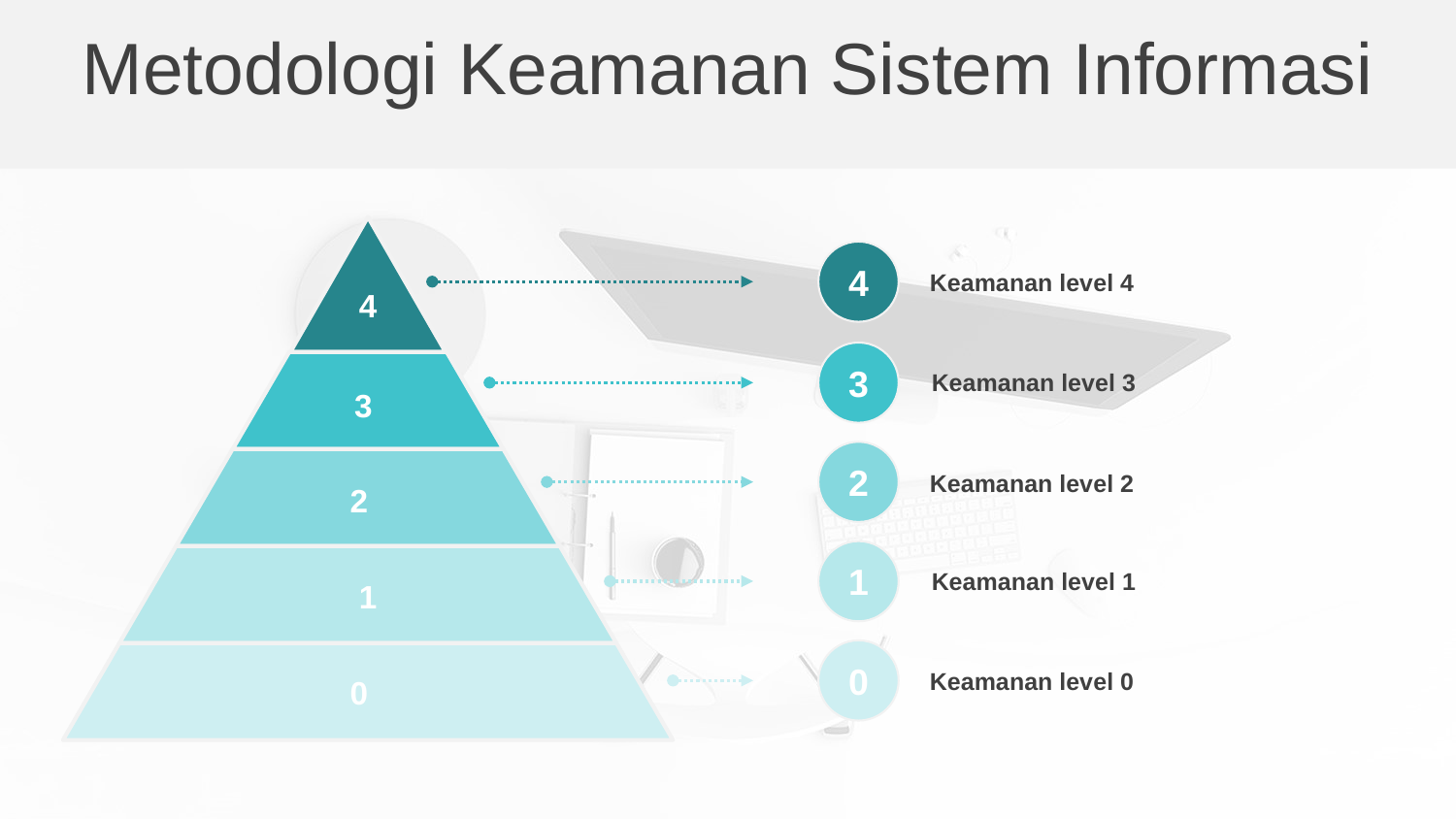

Metodologi Keamanan Sistem Informasi
4
3
2
1
0
4
Keamanan level 4
3
Keamanan level 3
2
Keamanan level 2
1
Keamanan level 1
0
Keamanan level 0